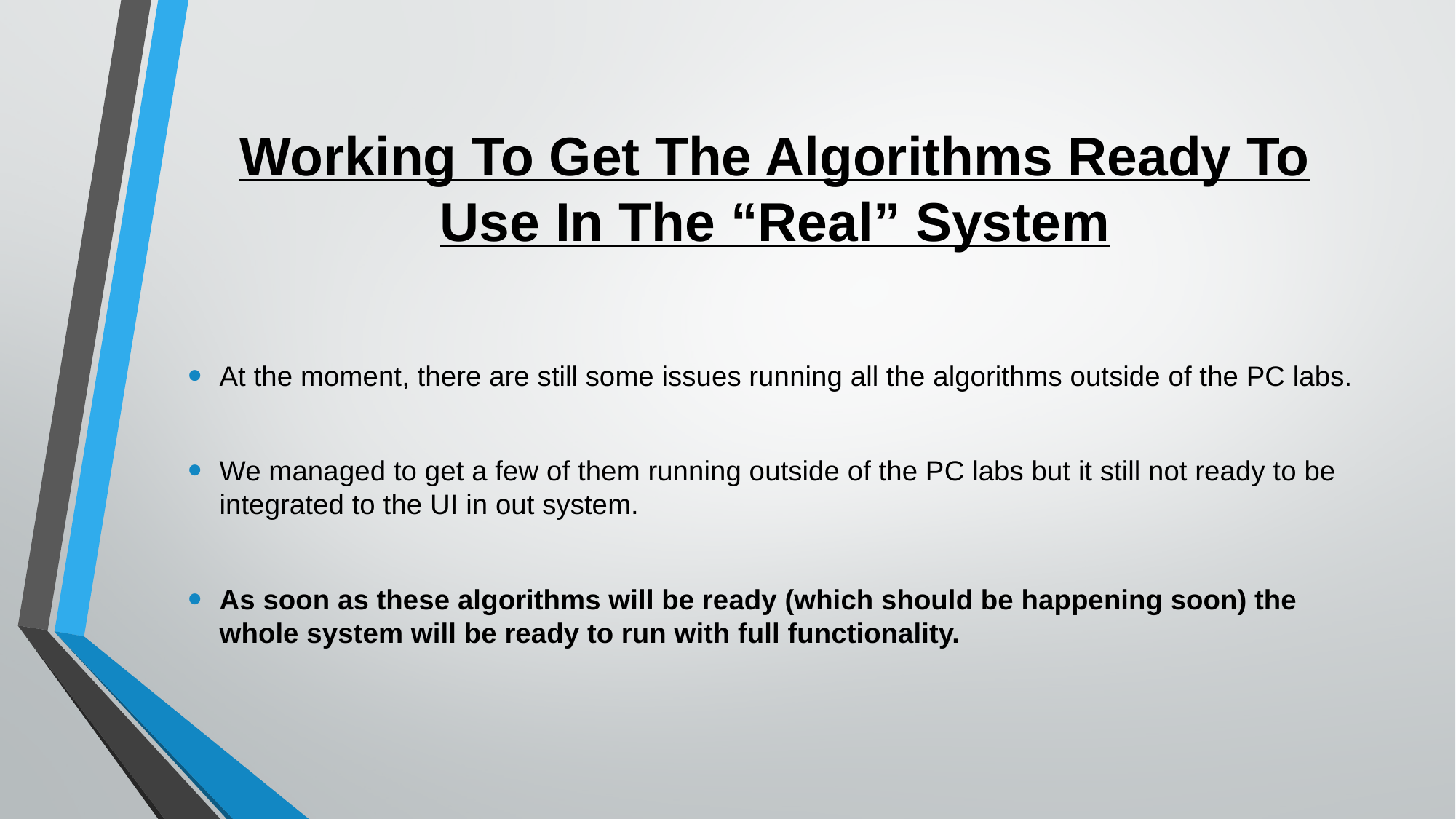

# Working To Get The Algorithms Ready To Use In The “Real” System

At the moment, there are still some issues running all the algorithms outside of the PC labs.

We managed to get a few of them running outside of the PC labs but it still not ready to be integrated to the UI in out system.

As soon as these algorithms will be ready (which should be happening soon) the whole system will be ready to run with full functionality.